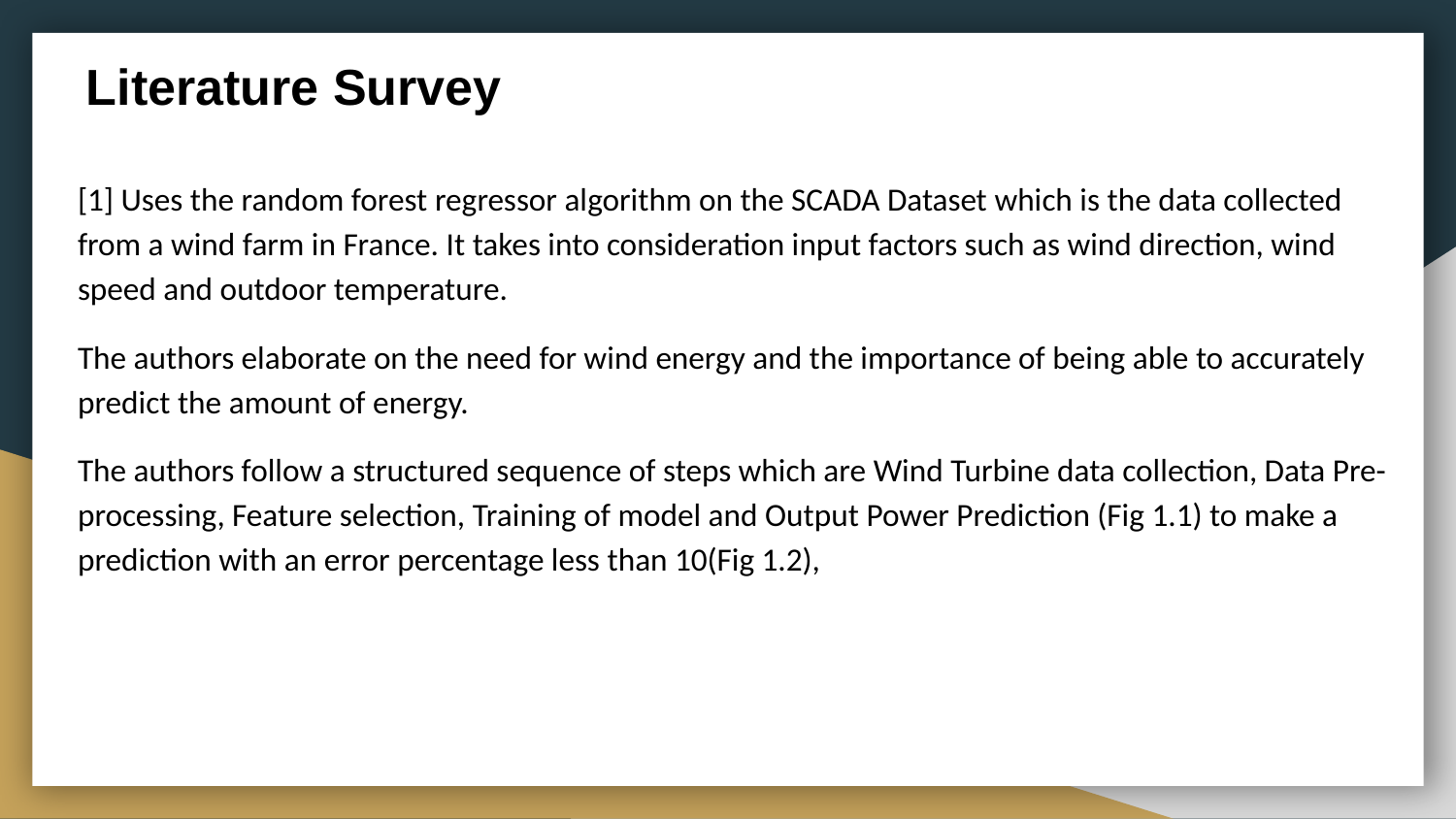

Literature Survey
[1] Uses the random forest regressor algorithm on the SCADA Dataset which is the data collected from a wind farm in France. It takes into consideration input factors such as wind direction, wind speed and outdoor temperature.
The authors elaborate on the need for wind energy and the importance of being able to accurately predict the amount of energy.
The authors follow a structured sequence of steps which are Wind Turbine data collection, Data Pre-processing, Feature selection, Training of model and Output Power Prediction (Fig 1.1) to make a prediction with an error percentage less than 10(Fig 1.2),